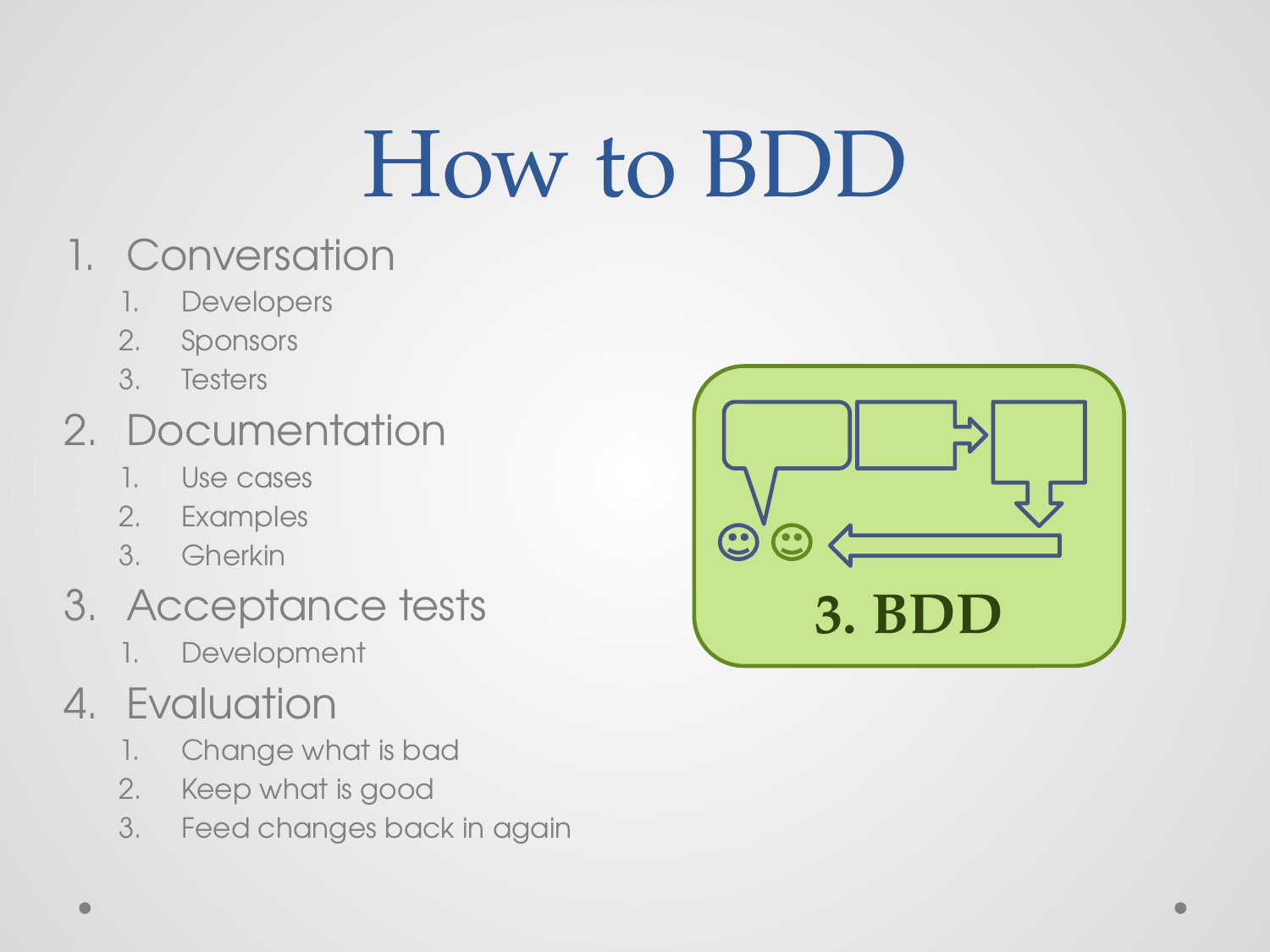

# How to BDD
Conversation
Developers
Sponsors
Testers
Documentation
Use cases
Examples
Gherkin
Acceptance tests
Development
Evaluation
Change what is bad
Keep what is good
Feed changes back in again
3. BDD